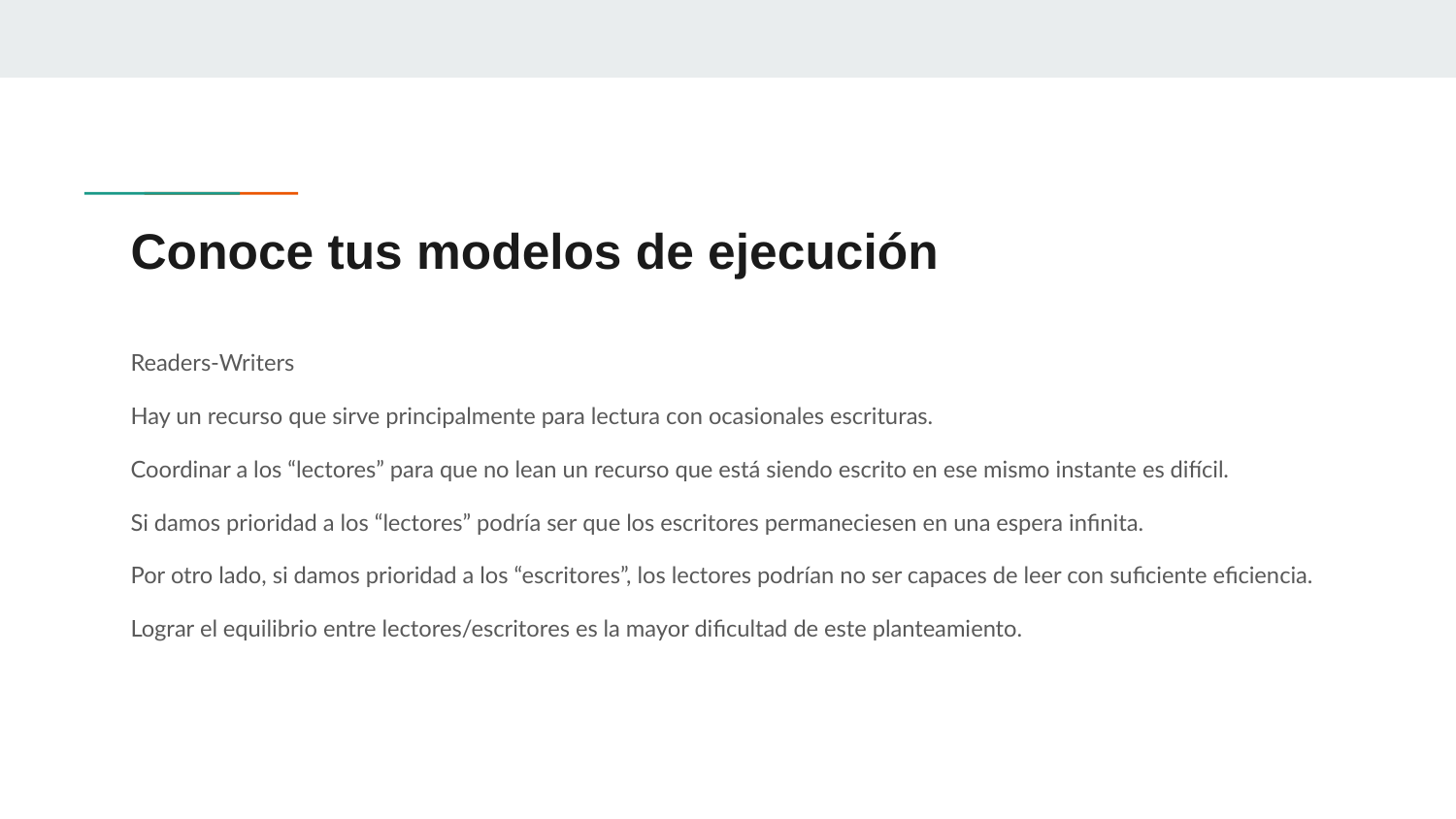

# Conoce tus modelos de ejecución
Readers-Writers
Hay un recurso que sirve principalmente para lectura con ocasionales escrituras.
Coordinar a los “lectores” para que no lean un recurso que está siendo escrito en ese mismo instante es difícil.
Si damos prioridad a los “lectores” podría ser que los escritores permaneciesen en una espera infinita.
Por otro lado, si damos prioridad a los “escritores”, los lectores podrían no ser capaces de leer con suficiente eficiencia.
Lograr el equilibrio entre lectores/escritores es la mayor dificultad de este planteamiento.